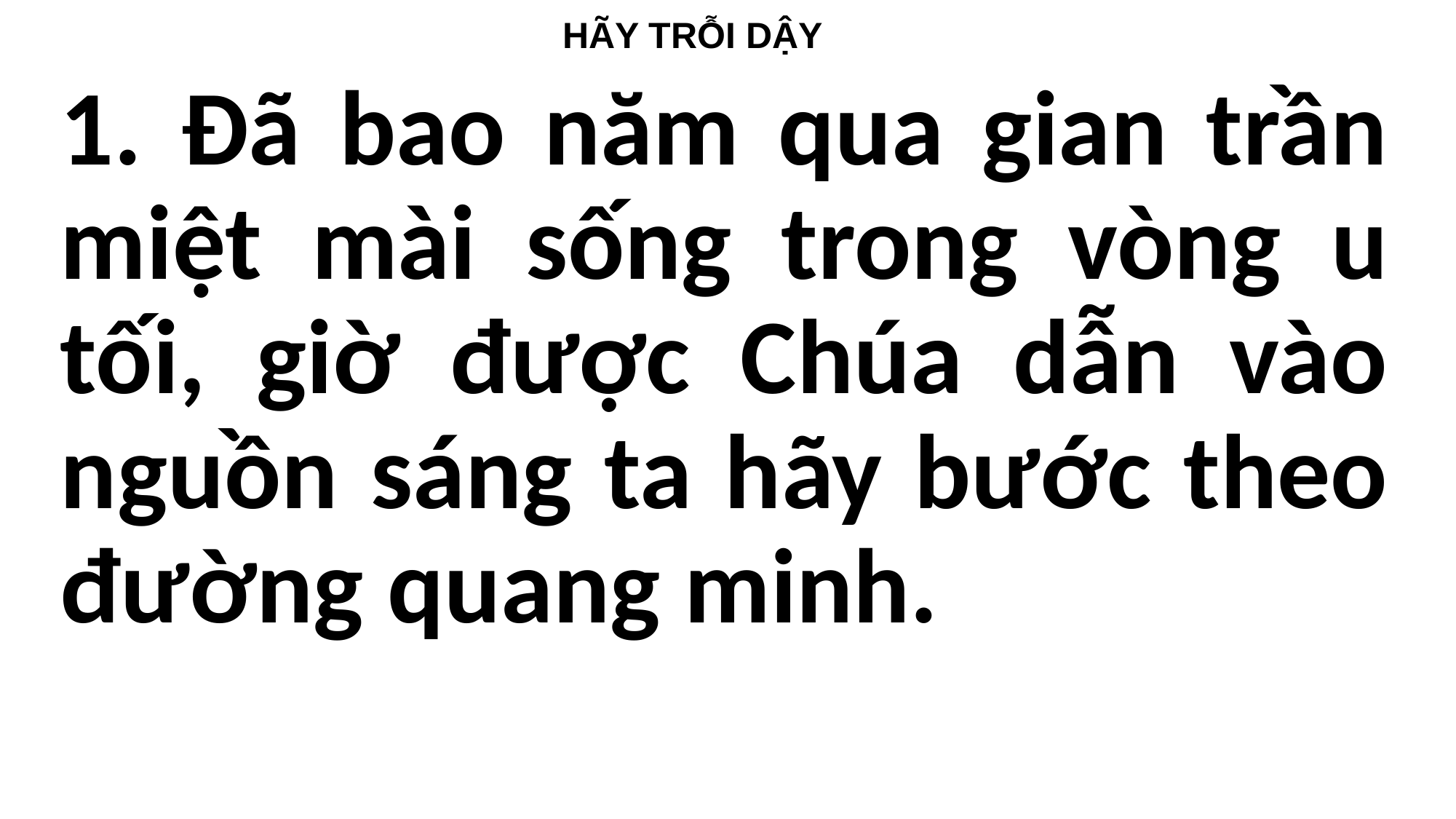

HÃY TRỖI DẬY
1. Đã bao năm qua gian trần miệt mài sống trong vòng u tối, giờ được Chúa dẫn vào nguồn sáng ta hãy bước theo đường quang minh.